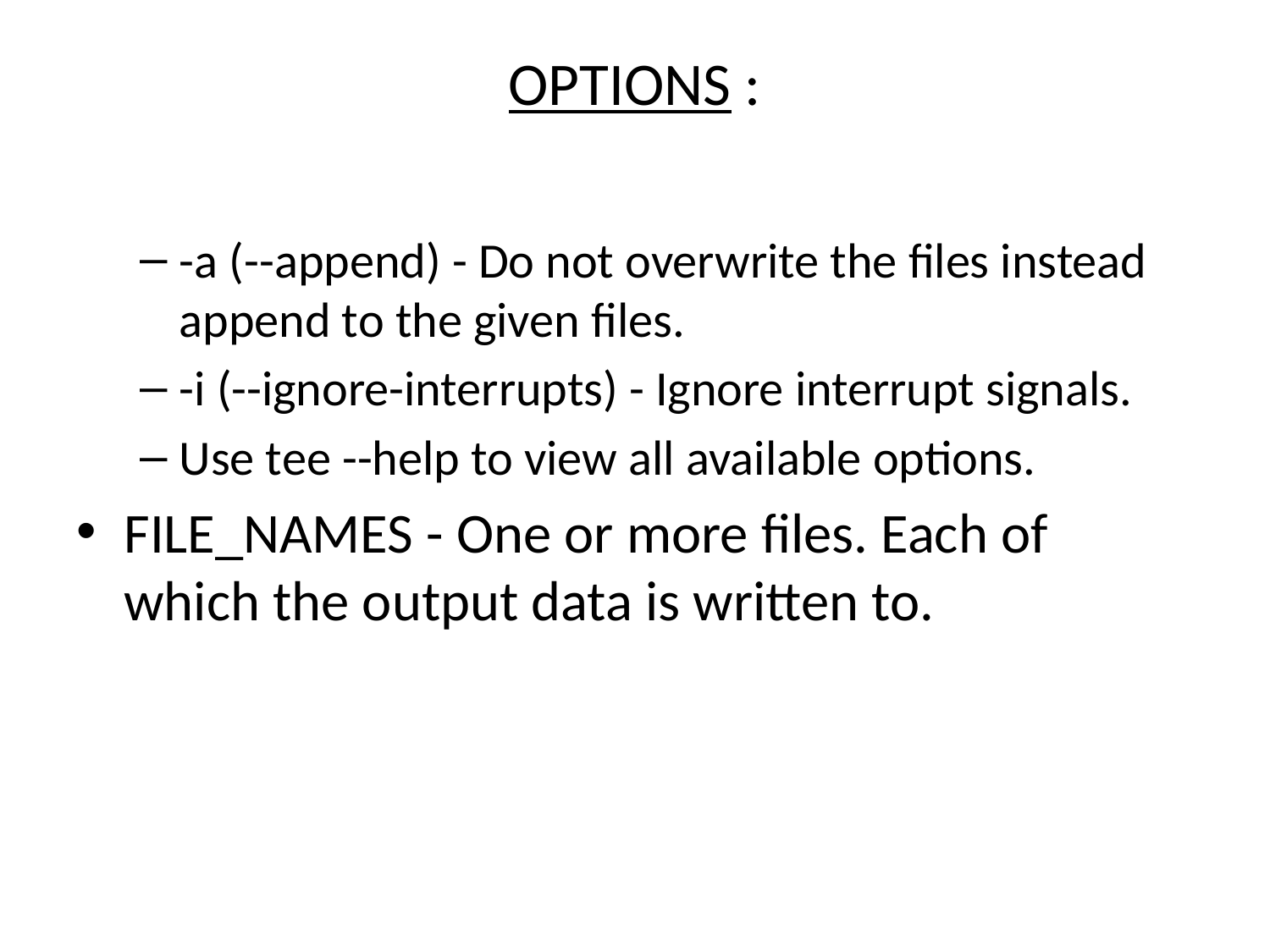

# OPTIONS :
-a (--append) - Do not overwrite the files instead append to the given files.
-i (--ignore-interrupts) - Ignore interrupt signals.
Use tee --help to view all available options.
FILE_NAMES - One or more files. Each of which the output data is written to.